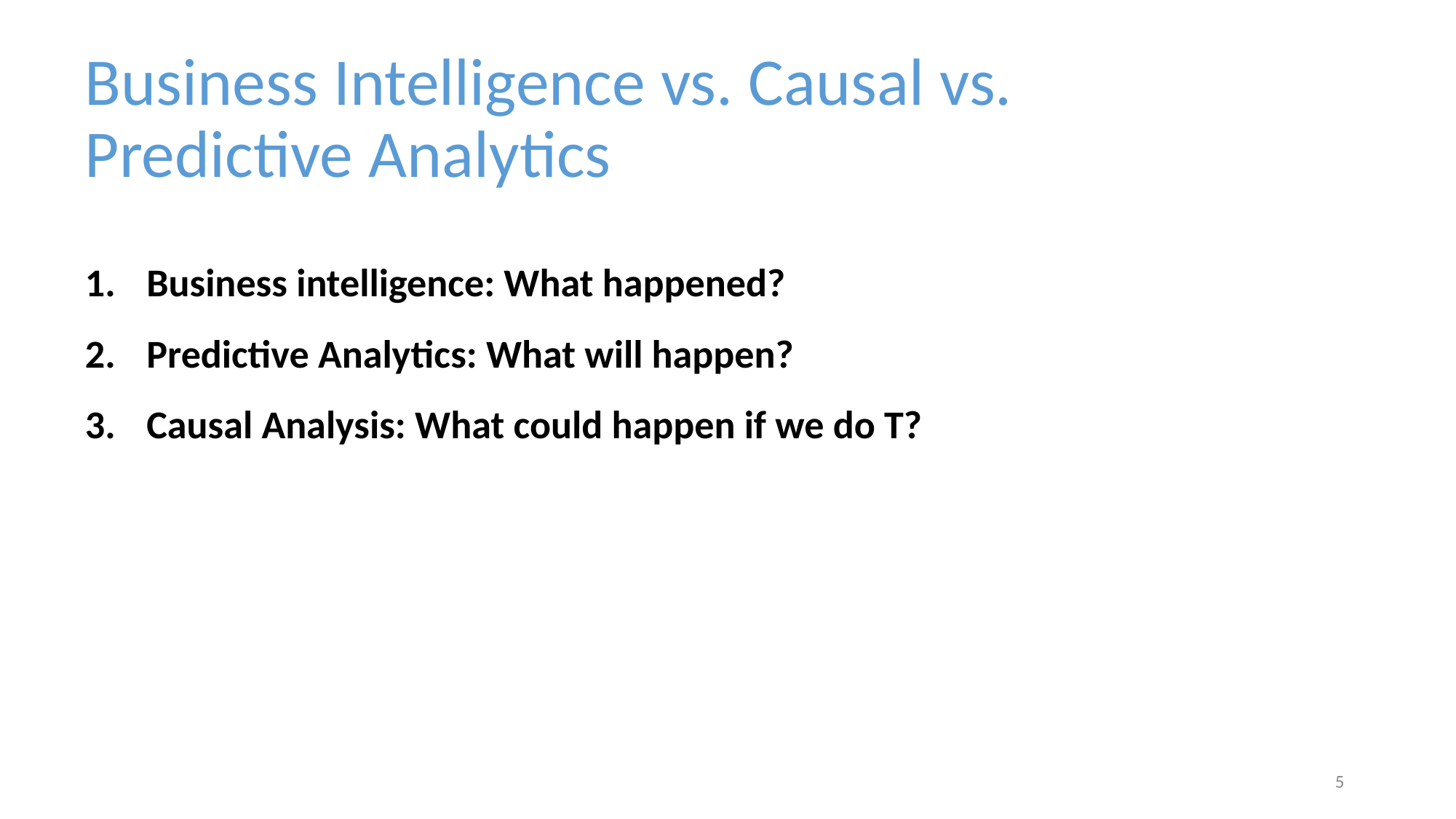

Business Intelligence vs. Causal vs. Predictive Analytics
Business intelligence: What happened?
Predictive Analytics: What will happen?
Causal Analysis: What could happen if we do T?
5